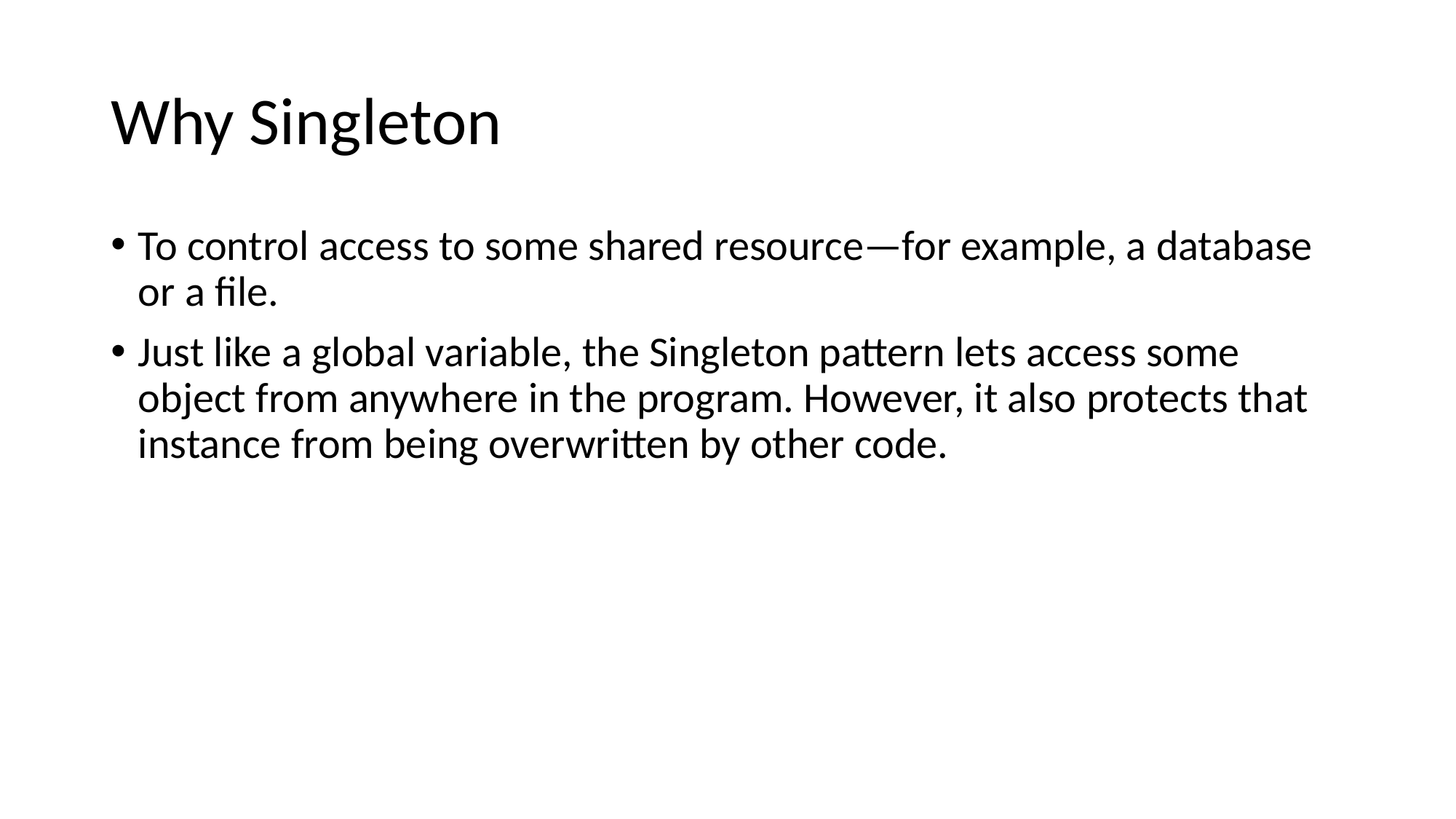

# Why Singleton
To control access to some shared resource—for example, a database or a file.
Just like a global variable, the Singleton pattern lets access some object from anywhere in the program. However, it also protects that instance from being overwritten by other code.